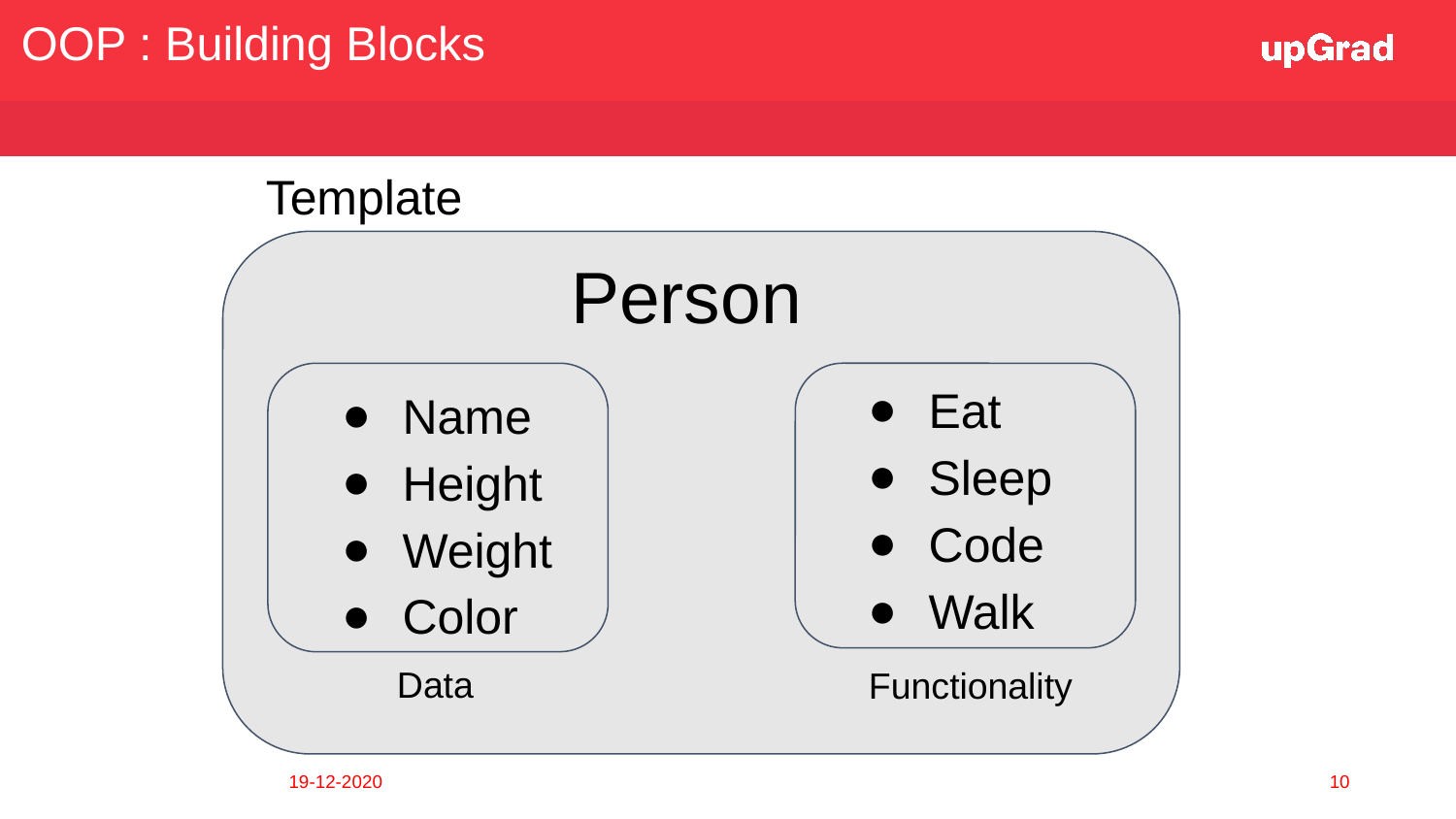

OOP : Building Blocks

Template
Person

Eat
Sleep
Code
Walk
Name
Height
Weight
Color

Data
Functionality
10
19-12-2020